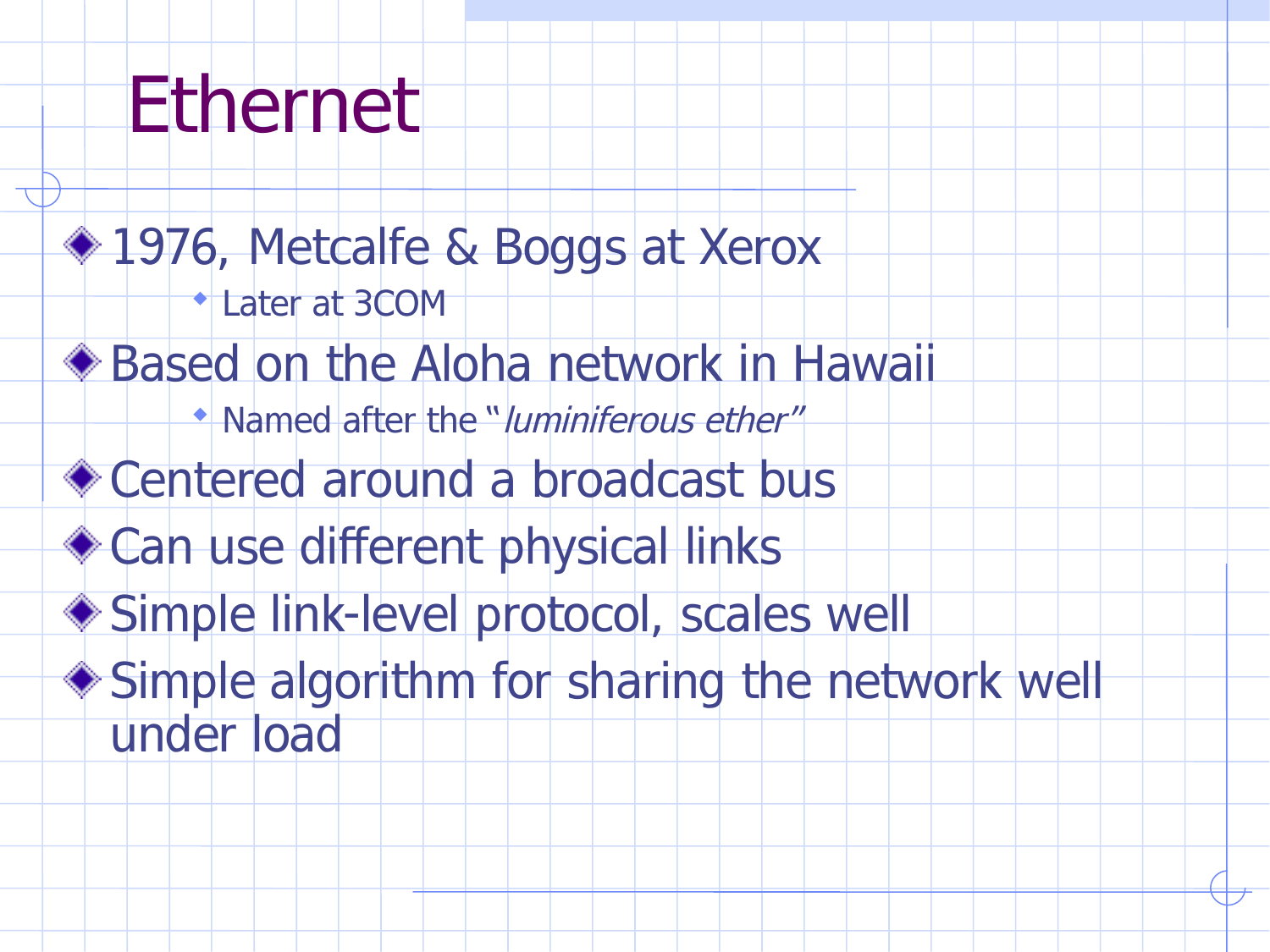

# Ethernet
1976, Metcalfe & Boggs at Xerox
Later at 3COM
Based on the Aloha network in Hawaii
Named after the “luminiferous ether”
Centered around a broadcast bus
Can use different physical links
Simple link-level protocol, scales well
Simple algorithm for sharing the network well under load